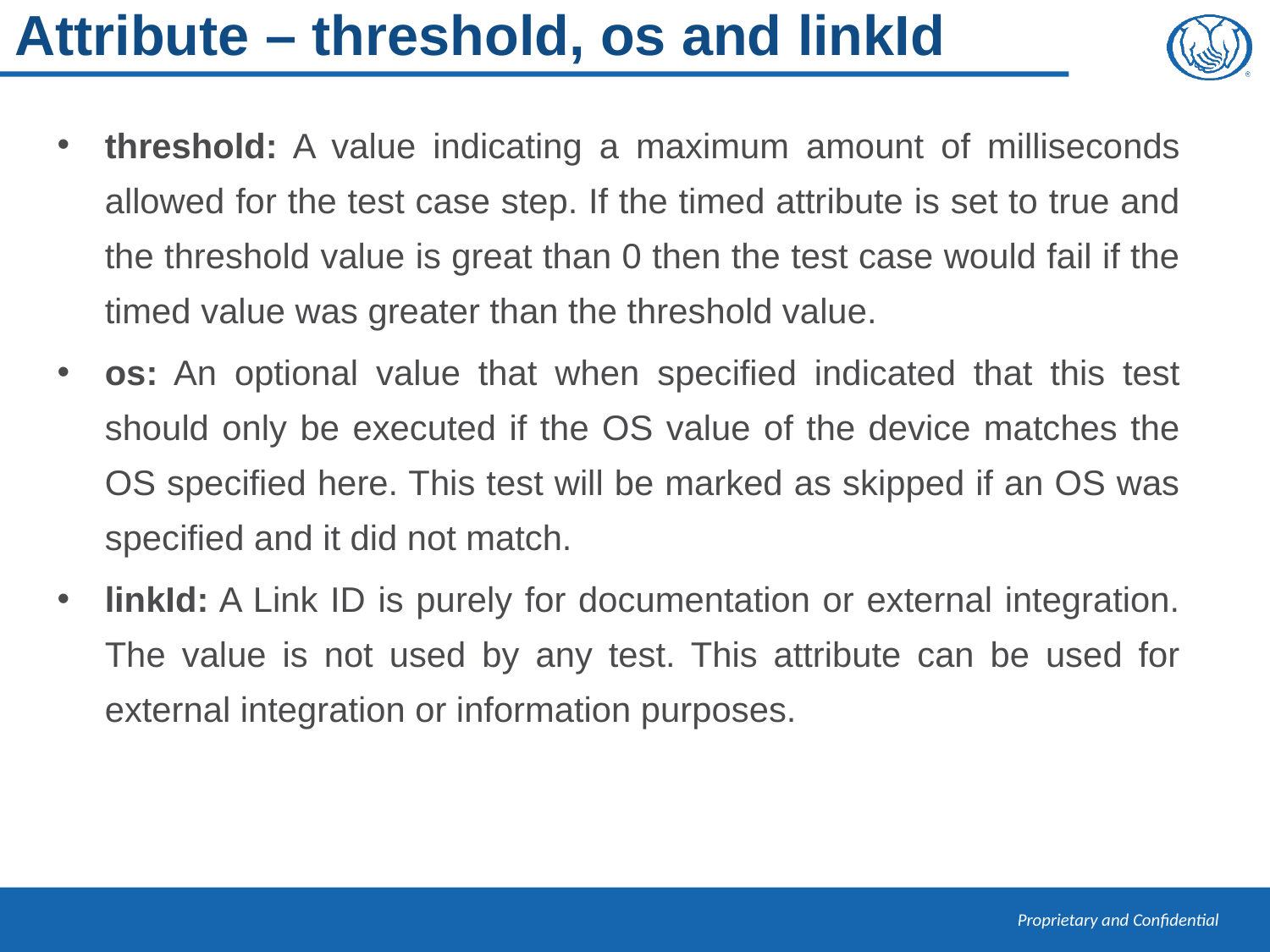

# Attribute – threshold, os and linkId
threshold: A value indicating a maximum amount of milliseconds allowed for the test case step. If the timed attribute is set to true and the threshold value is great than 0 then the test case would fail if the timed value was greater than the threshold value.
os: An optional value that when specified indicated that this test should only be executed if the OS value of the device matches the OS specified here. This test will be marked as skipped if an OS was specified and it did not match.
linkId: A Link ID is purely for documentation or external integration. The value is not used by any test. This attribute can be used for external integration or information purposes.